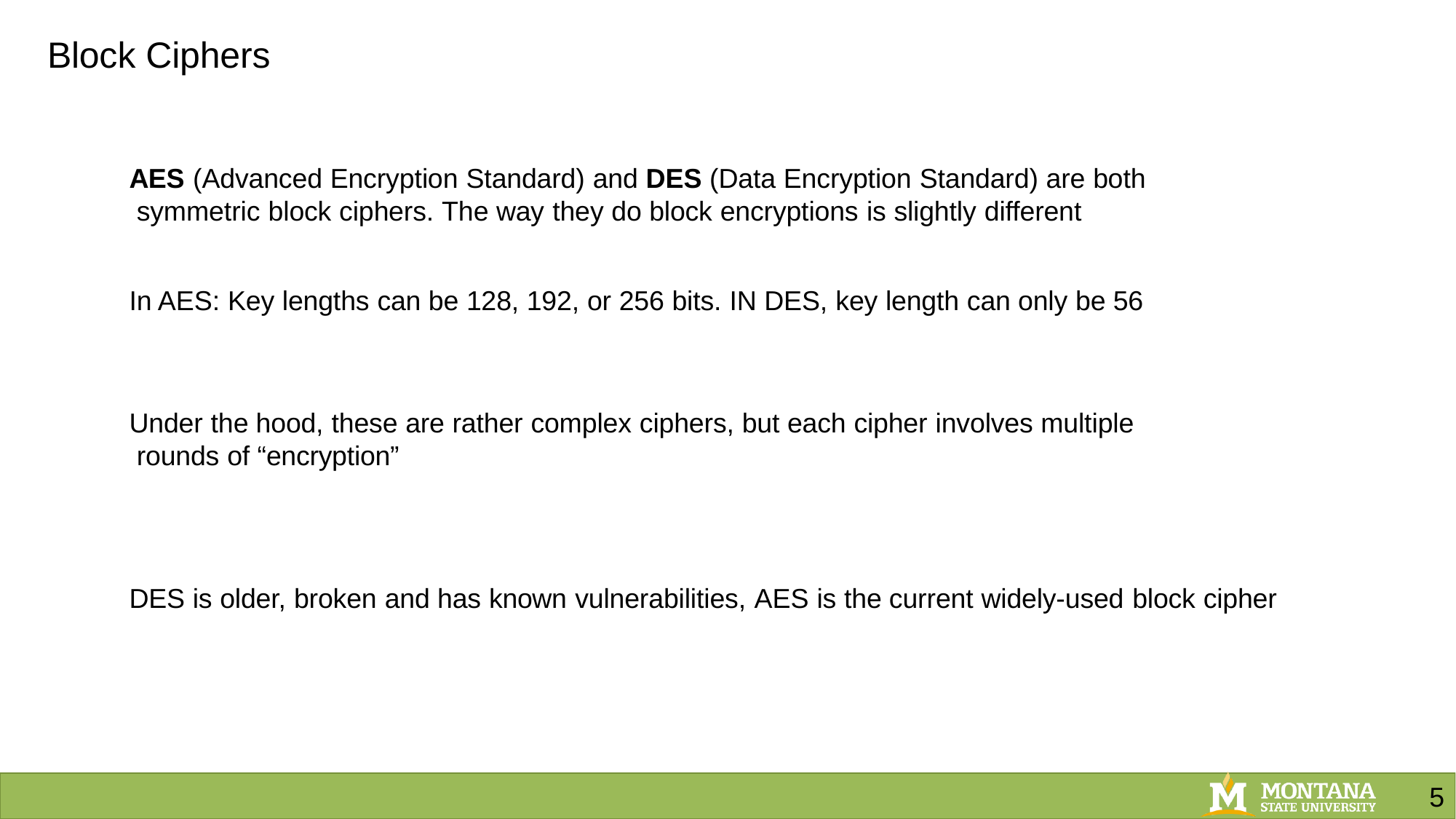

# Block Ciphers
AES (Advanced Encryption Standard) and DES (Data Encryption Standard) are both  symmetric block ciphers. The way they do block encryptions is slightly different

In AES: Key lengths can be 128, 192, or 256 bits. IN DES, key length can only be 56
Under the hood, these are rather complex ciphers, but each cipher involves multiple  rounds of “encryption”
DES is older, broken and has known vulnerabilities, AES is the current widely-used block cipher
5